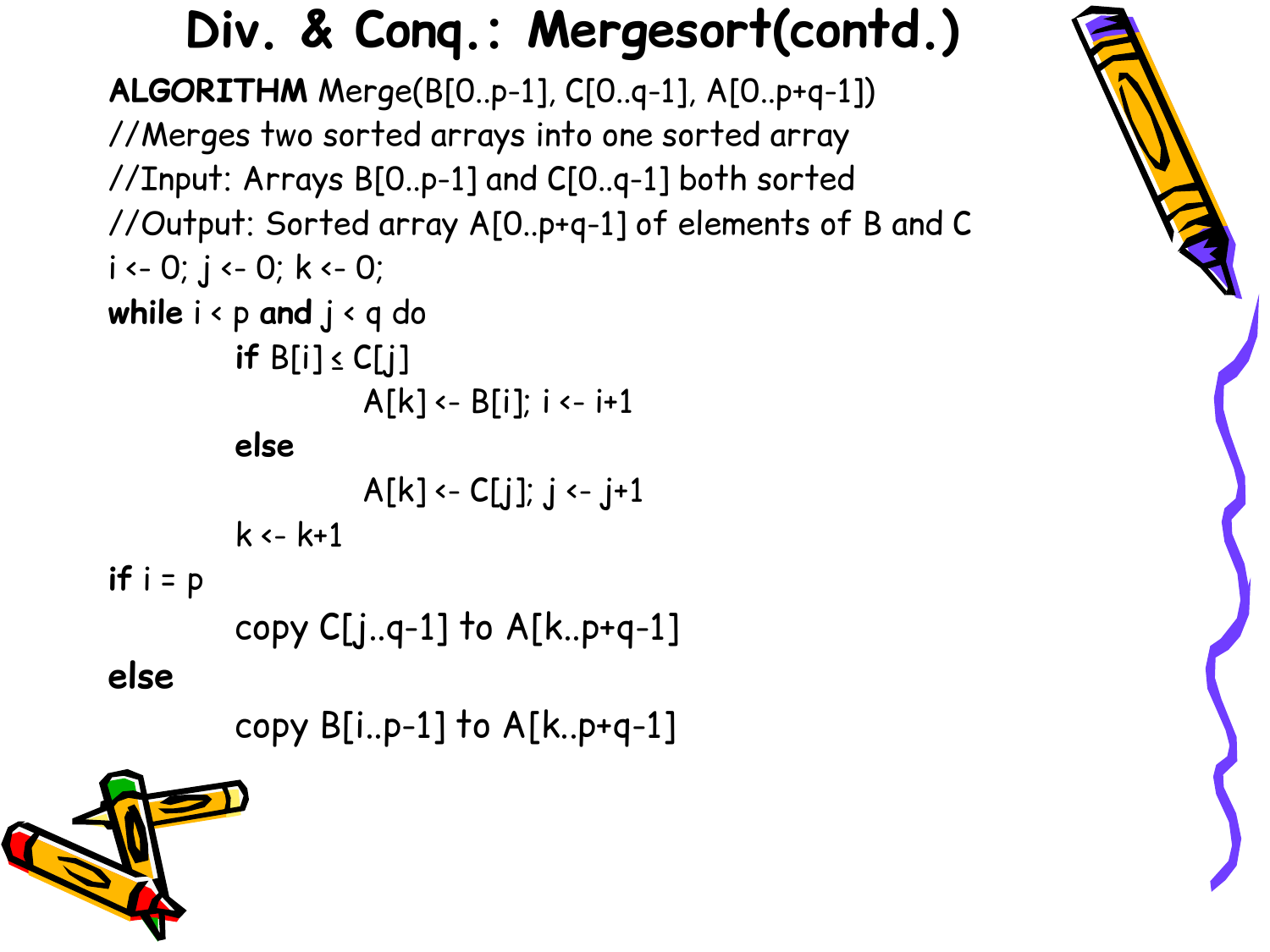

Div. & Conq.: Mergesort(contd.)
ALGORITHM Merge(B[0..p-1], C[0..q-1], A[0..p+q-1])
//Merges two sorted arrays into one sorted array
//Input: Arrays B[0..p-1] and C[0..q-1] both sorted
//Output: Sorted array A[0..p+q-1] of elements of B and C
i <- 0; j <- 0; k <- 0;
while i < p and j < q do
	if B[i] ≤ C[j]
		A[k] <- B[i]; i <- i+1
	else
		A[k] <- C[j]; j <- j+1
	k <- k+1
if i = p
	copy C[j..q-1] to A[k..p+q-1]
else
	copy B[i..p-1] to A[k..p+q-1]